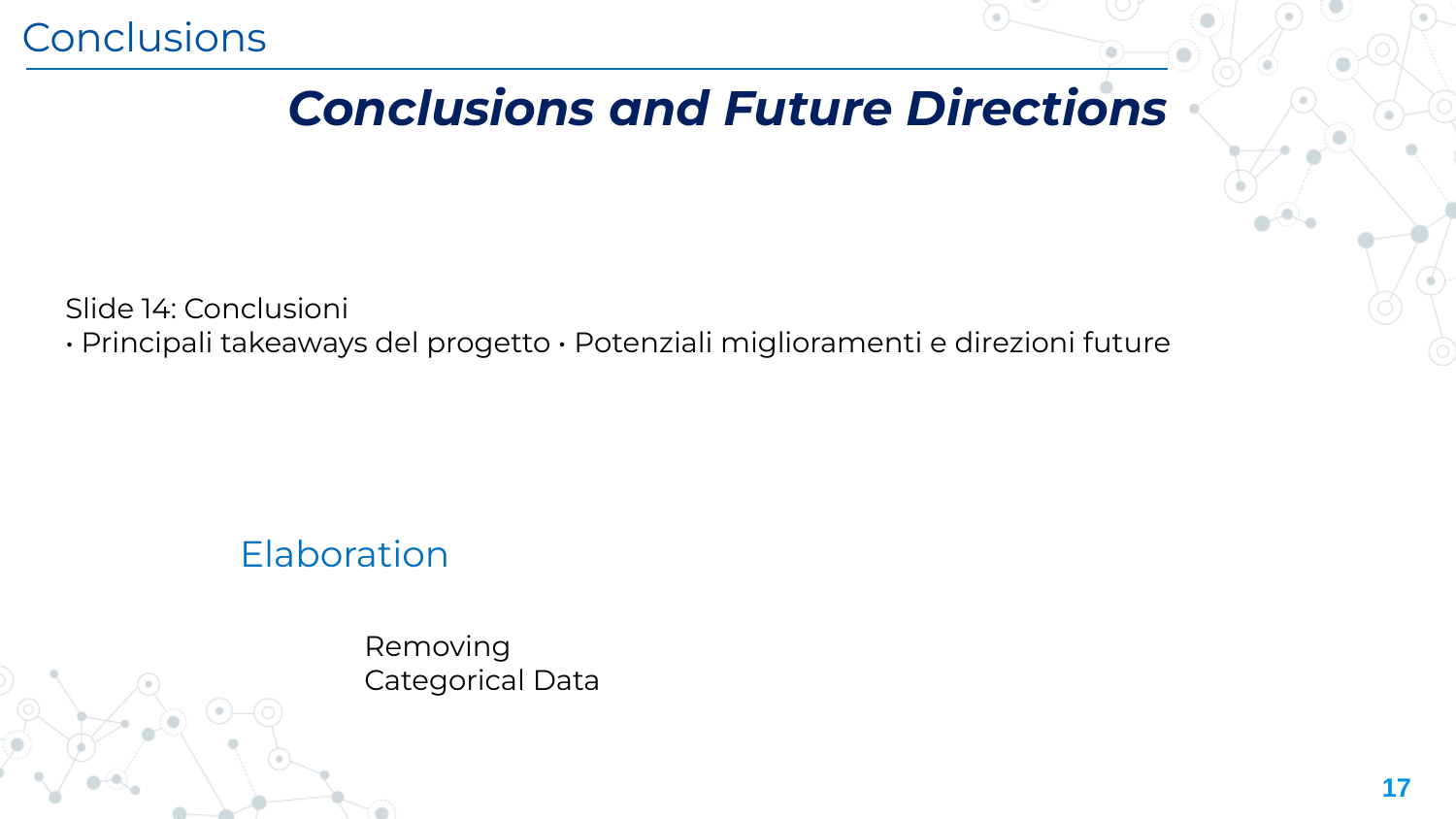

Conclusions
Conclusions and Future Directions
Slide 14: Conclusioni
• Principali takeaways del progetto • Potenziali miglioramenti e direzioni future
Elaboration
Removing Categorical Data
17